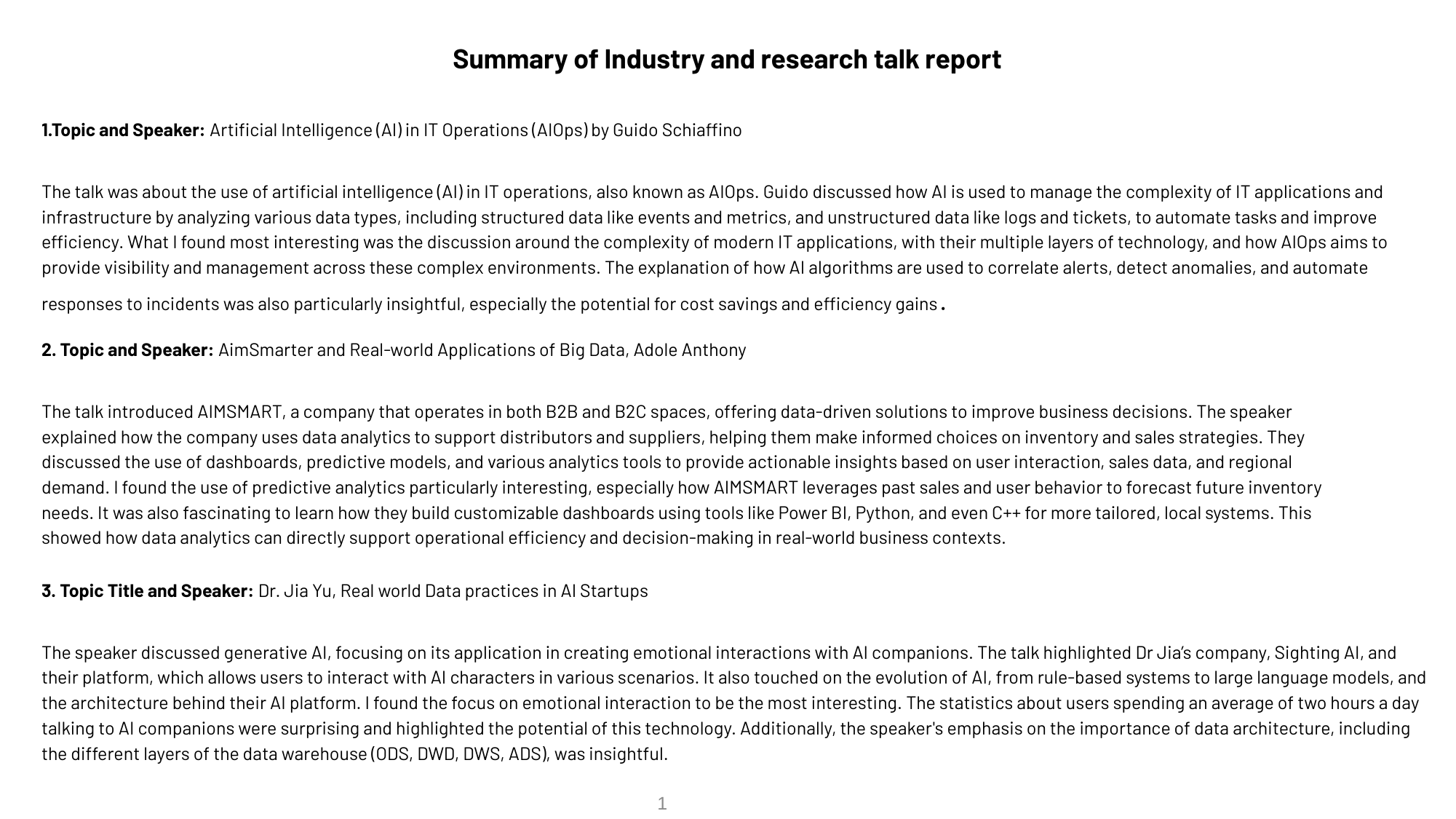

Summary of Industry and research talk report
1.Topic and Speaker: Artificial Intelligence (AI) in IT Operations (AIOps) by Guido Schiaffino
The talk was about the use of artificial intelligence (AI) in IT operations, also known as AIOps. Guido discussed how AI is used to manage the complexity of IT applications and infrastructure by analyzing various data types, including structured data like events and metrics, and unstructured data like logs and tickets, to automate tasks and improve efficiency. What I found most interesting was the discussion around the complexity of modern IT applications, with their multiple layers of technology, and how AIOps aims to provide visibility and management across these complex environments. The explanation of how AI algorithms are used to correlate alerts, detect anomalies, and automate responses to incidents was also particularly insightful, especially the potential for cost savings and efficiency gains.
2. Topic and Speaker: AimSmarter and Real-world Applications of Big Data, Adole Anthony
The talk introduced AIMSMART, a company that operates in both B2B and B2C spaces, offering data-driven solutions to improve business decisions. The speaker explained how the company uses data analytics to support distributors and suppliers, helping them make informed choices on inventory and sales strategies. They discussed the use of dashboards, predictive models, and various analytics tools to provide actionable insights based on user interaction, sales data, and regional demand. I found the use of predictive analytics particularly interesting, especially how AIMSMART leverages past sales and user behavior to forecast future inventory needs. It was also fascinating to learn how they build customizable dashboards using tools like Power BI, Python, and even C++ for more tailored, local systems. This showed how data analytics can directly support operational efficiency and decision-making in real-world business contexts.
3. Topic Title and Speaker: Dr. Jia Yu, Real world Data practices in AI Startups
The speaker discussed generative AI, focusing on its application in creating emotional interactions with AI companions. The talk highlighted Dr Jia’s company, Sighting AI, and their platform, which allows users to interact with AI characters in various scenarios. It also touched on the evolution of AI, from rule-based systems to large language models, and the architecture behind their AI platform. I found the focus on emotional interaction to be the most interesting. The statistics about users spending an average of two hours a day talking to AI companions were surprising and highlighted the potential of this technology. Additionally, the speaker's emphasis on the importance of data architecture, including the different layers of the data warehouse (ODS, DWD, DWS, ADS), was insightful.
1